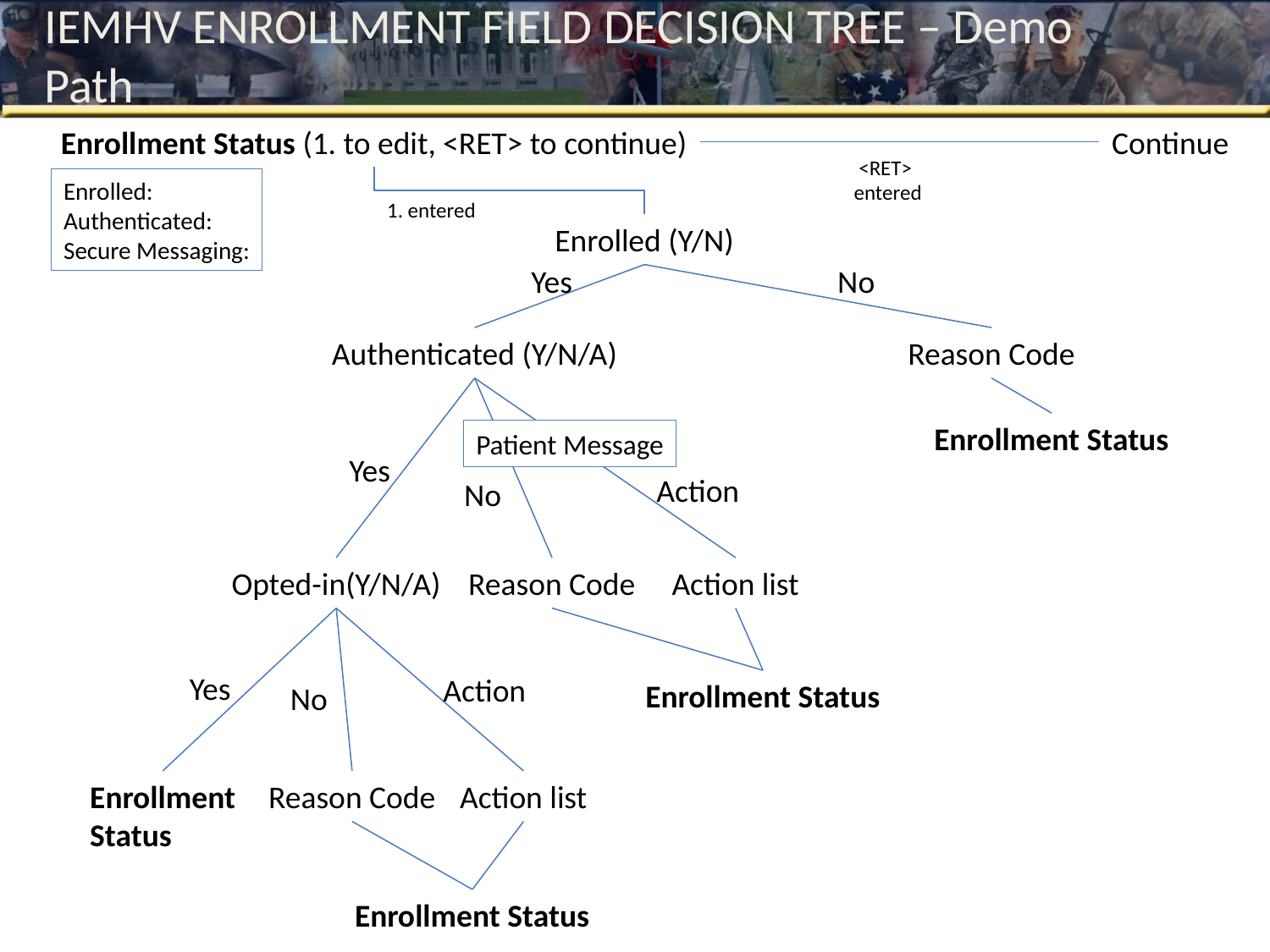

# IEMHV ENROLLMENT FIELD DECISION TREE – Demo Path
Enrollment Status (1. to edit, <RET> to continue)
Continue
<RET>
entered
Enrolled:
Authenticated:
Secure Messaging:
1. entered
Enrolled (Y/N)
Yes
No
Reason Code
Authenticated (Y/N/A)
Enrollment Status
Patient Message
Yes
Action
No
Opted-in(Y/N/A)
Reason Code
Action list
Yes
Action
Enrollment Status
No
Enrollment
Status
Reason Code
Action list
Enrollment Status